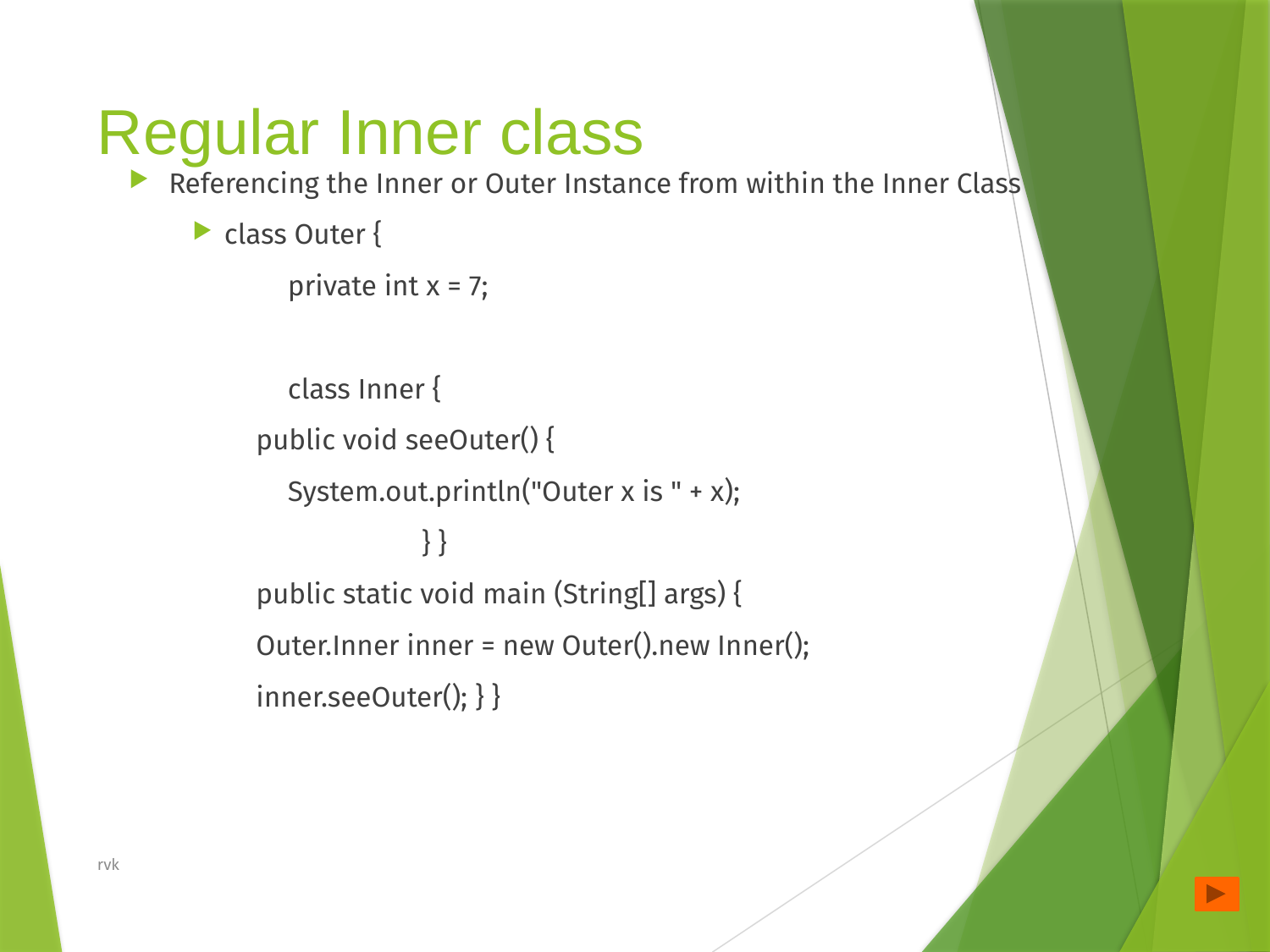

# Regular Inner class
Referencing the Inner or Outer Instance from within the Inner Class
class Outer {
	private int x = 7;

	class Inner {
public void seeOuter() {
	System.out.println("Outer x is " + x);
		 } }
public static void main (String[] args) {
Outer.Inner inner = new Outer().new Inner();
inner.seeOuter(); } }
rvk